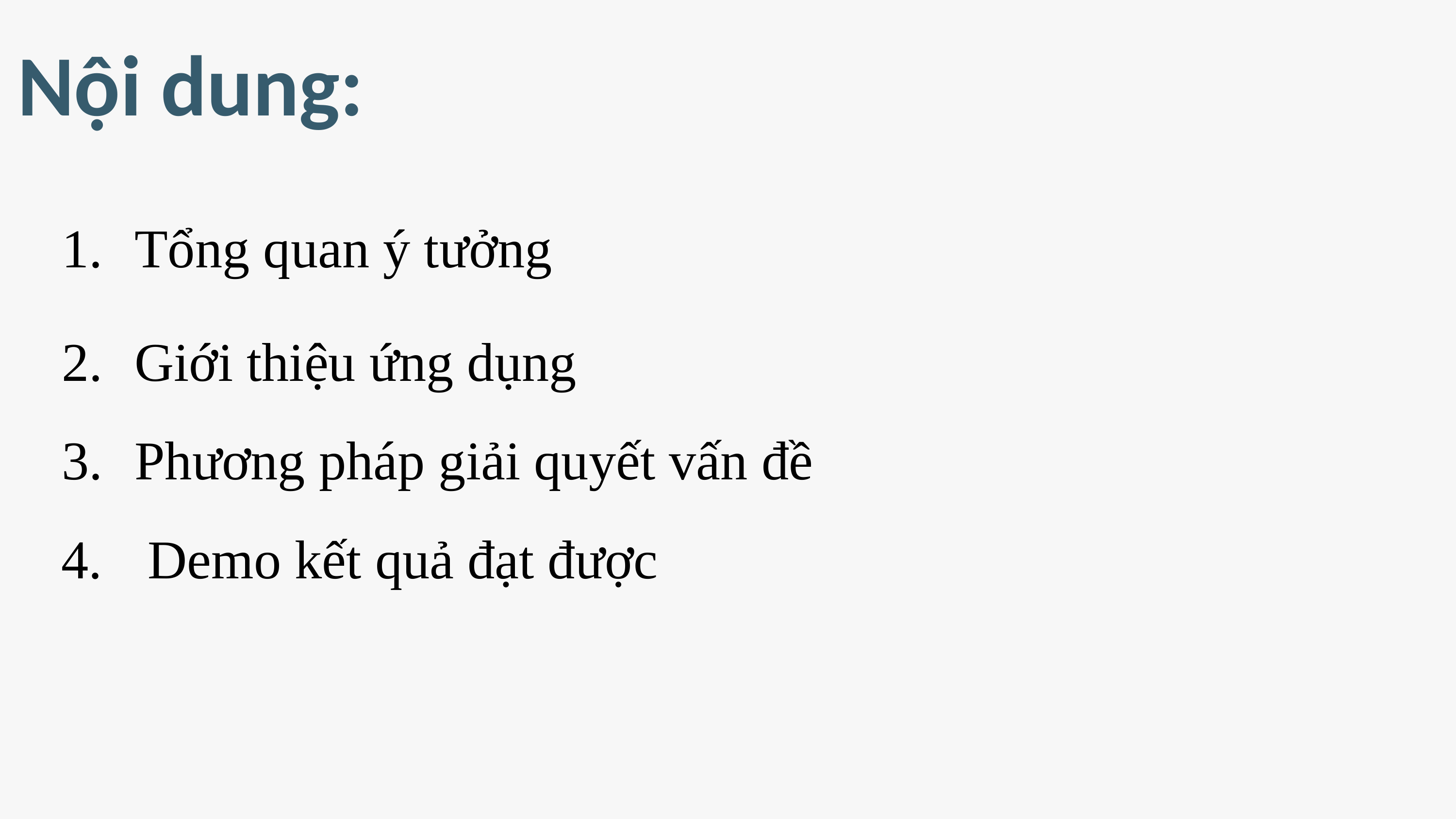

Nội dung:
1.	Tổng quan ý tưởng
2.	Giới thiệu ứng dụng
3.	Phương pháp giải quyết vấn đề
4.	 Demo kết quả đạt được